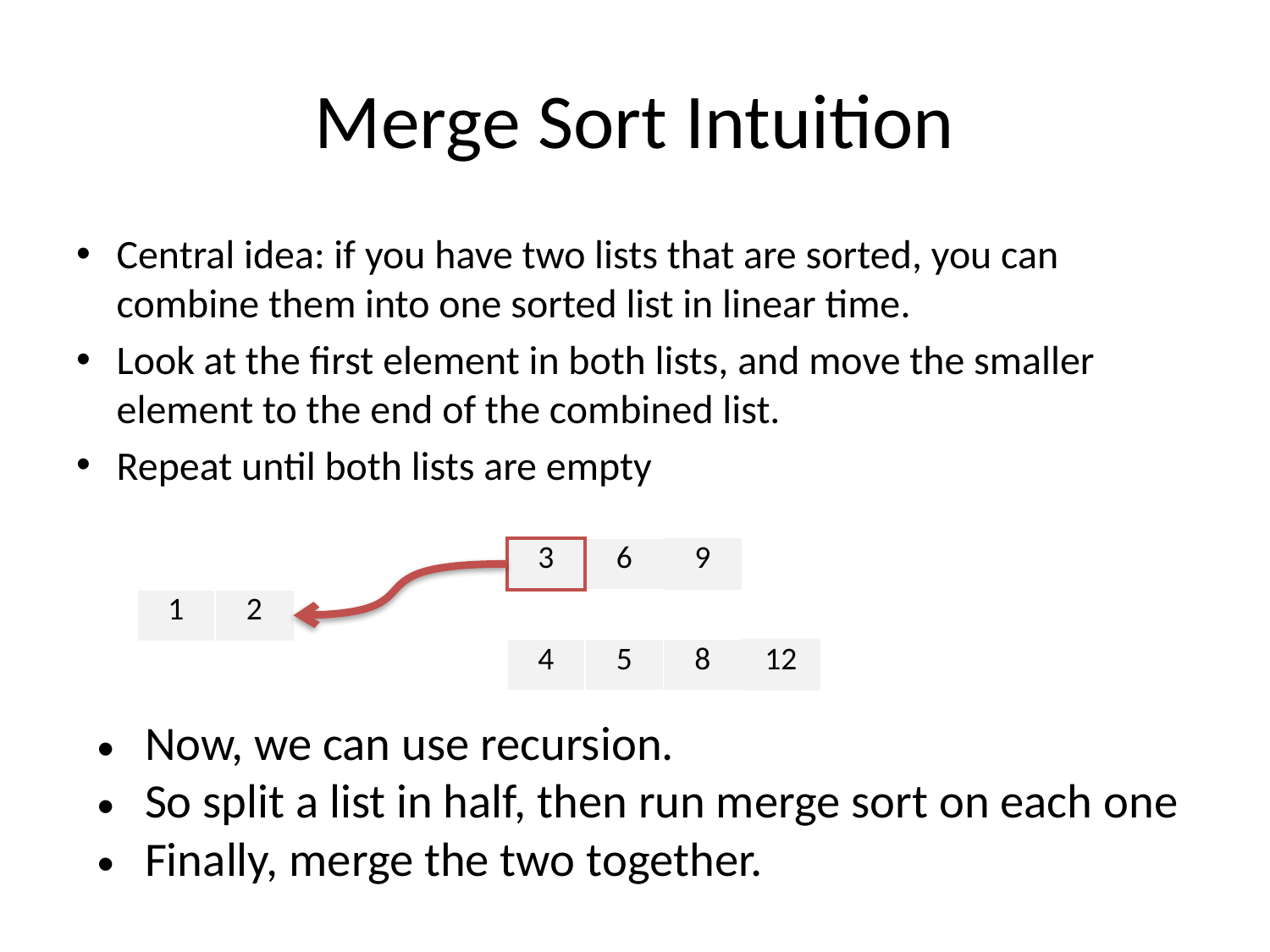

# Merge Sort Intuition
Central idea: if you have two lists that are sorted, you can combine them into one sorted list in linear time.
Look at the first element in both lists, and move the smaller element to the end of the combined list.
Repeat until both lists are empty

| 3 | 6 | 9 |
| --- | --- | --- |
| 1 | 2 |
| --- | --- |
| 4 | 5 | 8 | 12 |
| --- | --- | --- | --- |
Now, we can use recursion.
So split a list in half, then run merge sort on each one
Finally, merge the two together.